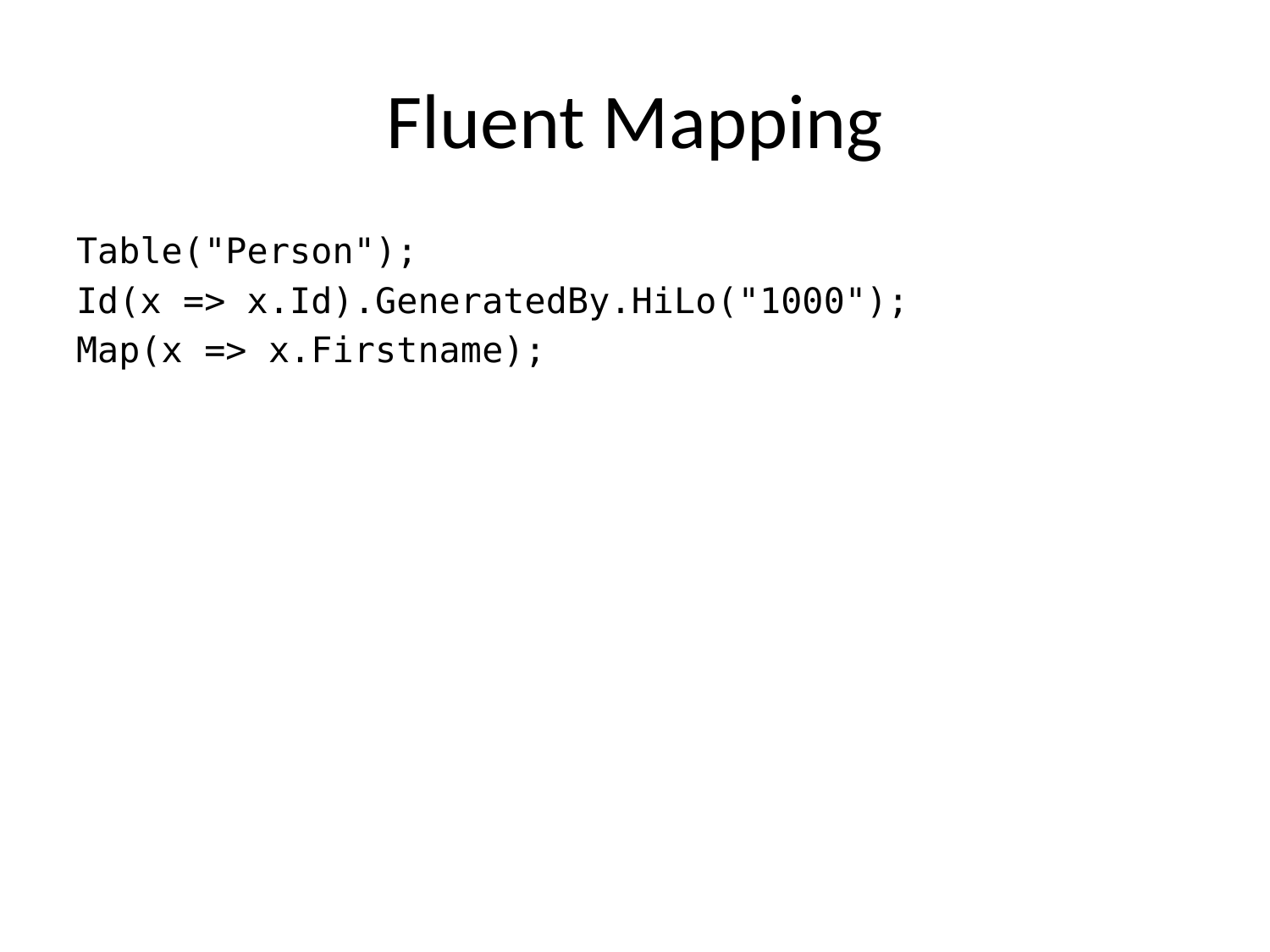

# Fluent Mapping
Table("Person");
Id(x => x.Id).GeneratedBy.HiLo("1000");
Map(x => x.Firstname);